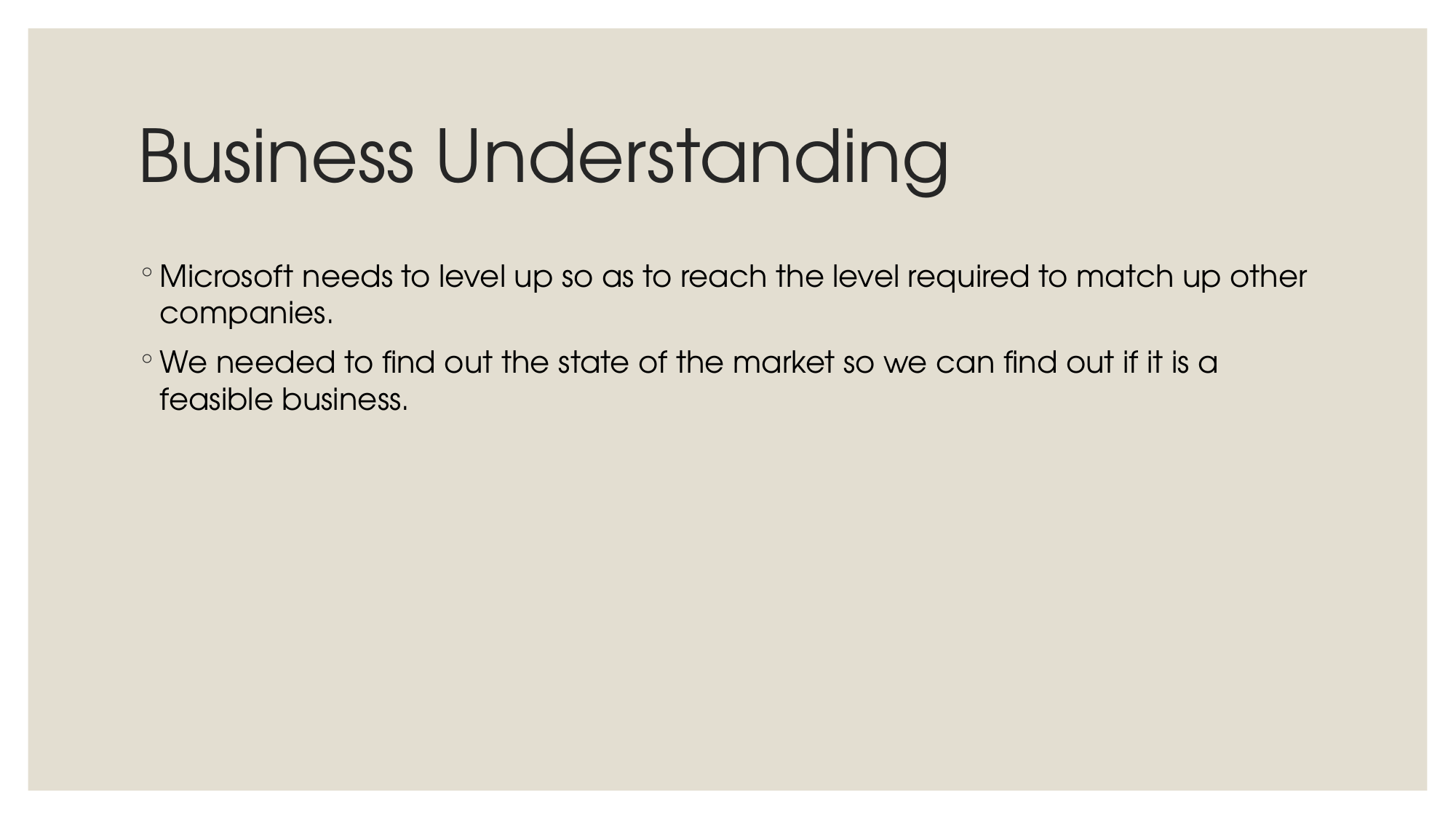

# Business Understanding
Microsoft needs to level up so as to reach the level required to match up other companies.
We needed to find out the state of the market so we can find out if it is a feasible business.